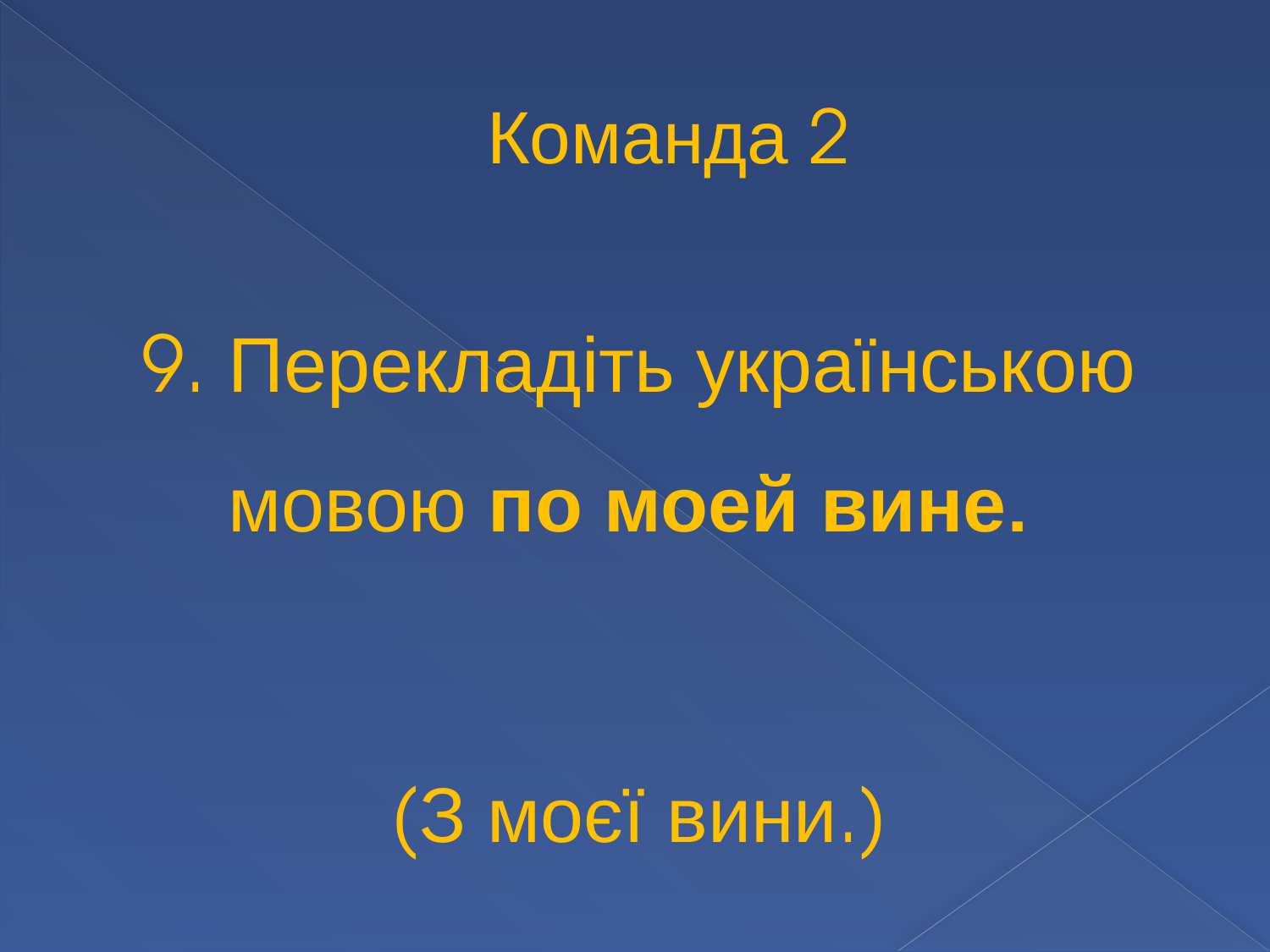

# Команда 2
9. Перекладіть українською мовою по моей вине.

(З моєї вини.)